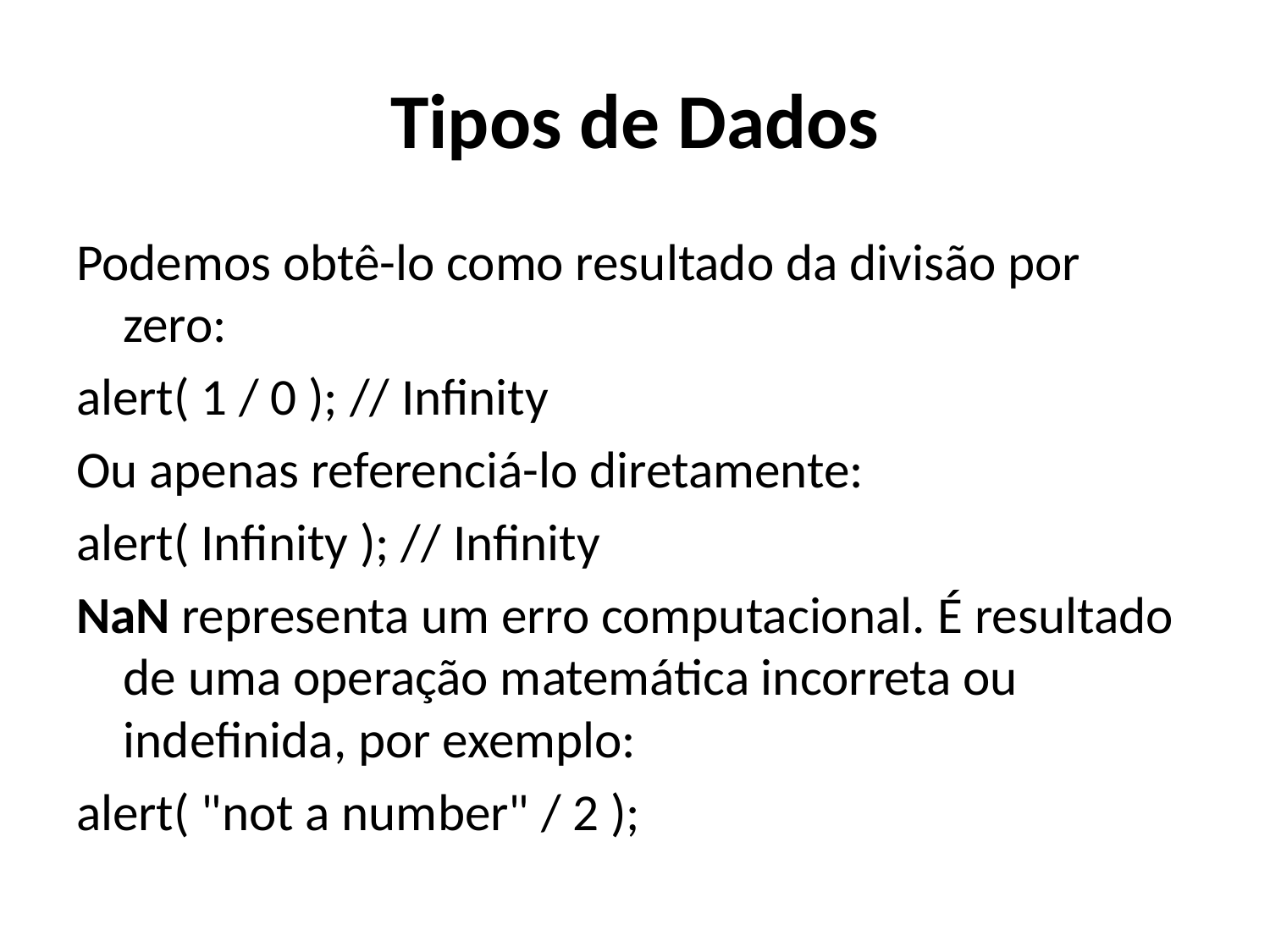

# Tipos de Dados
Podemos obtê-lo como resultado da divisão por zero:
alert( 1 / 0 ); // Infinity
Ou apenas referenciá-lo diretamente:
alert( Infinity ); // Infinity
NaN representa um erro computacional. É resultado de uma operação matemática incorreta ou indefinida, por exemplo:
alert( "not a number" / 2 );